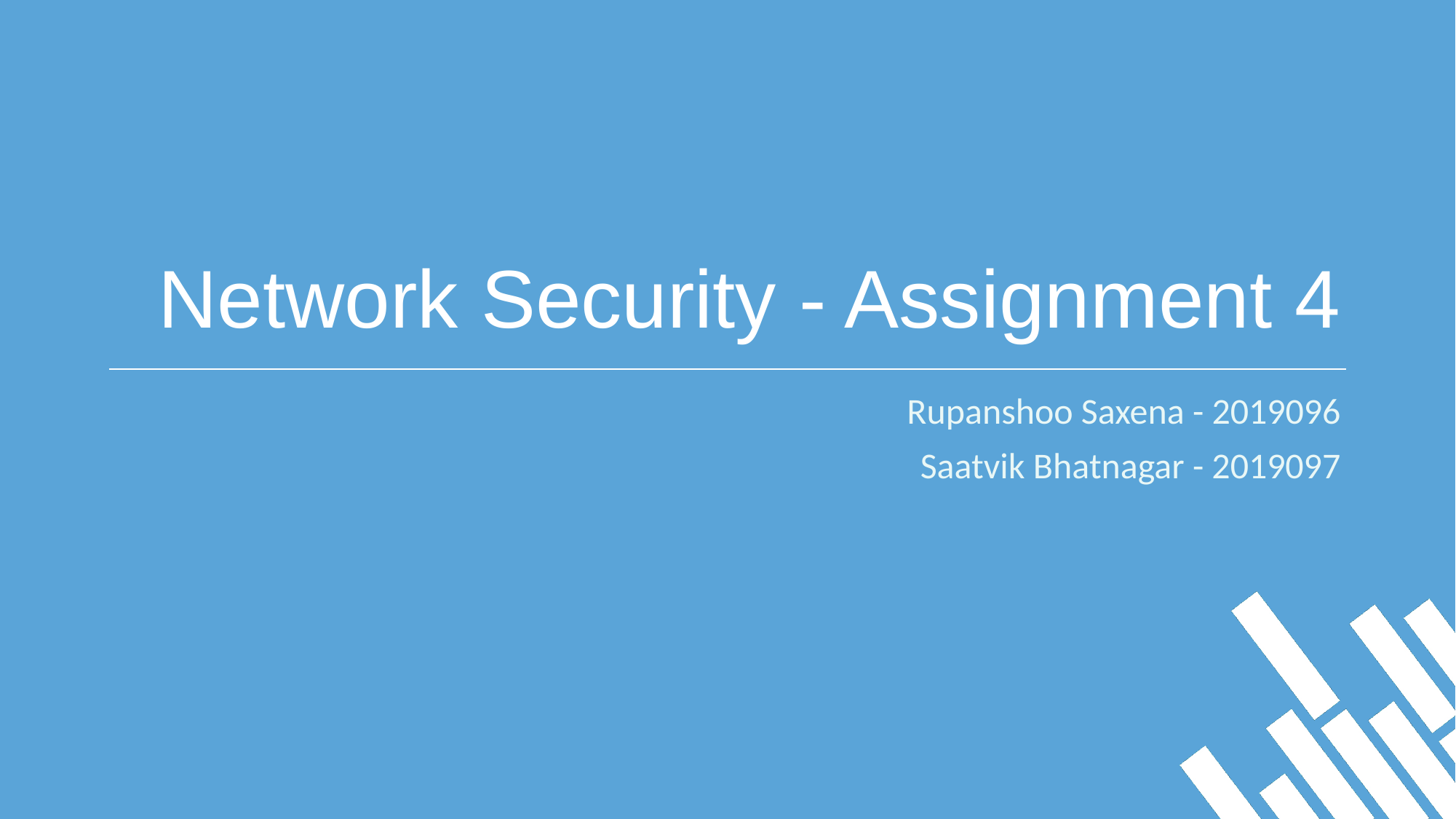

# Network Security - Assignment 4
Rupanshoo Saxena - 2019096
Saatvik Bhatnagar - 2019097